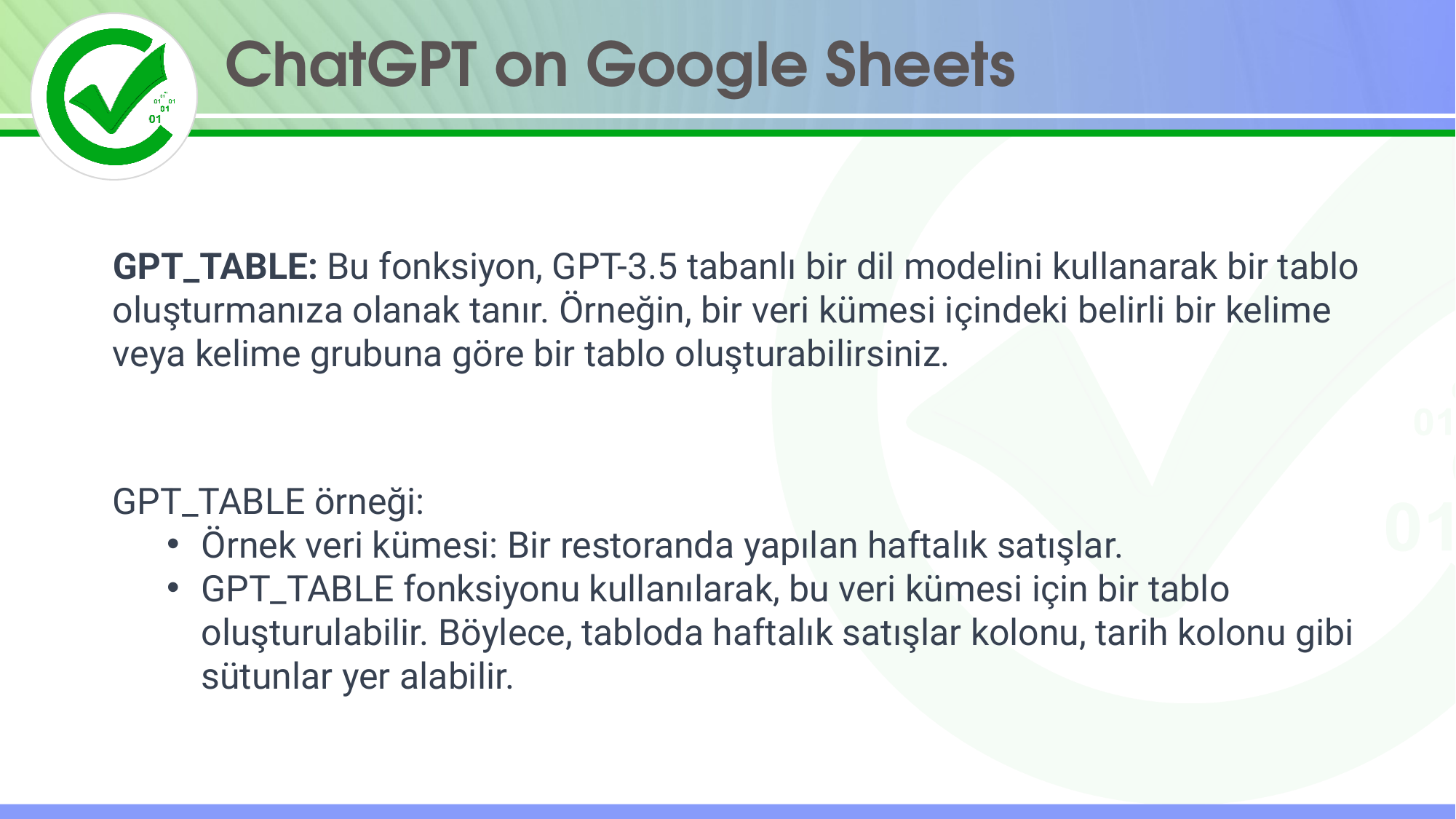

ChatGPT on Google Sheets
GPT_TABLE: Bu fonksiyon, GPT-3.5 tabanlı bir dil modelini kullanarak bir tablo oluşturmanıza olanak tanır. Örneğin, bir veri kümesi içindeki belirli bir kelime veya kelime grubuna göre bir tablo oluşturabilirsiniz.
GPT_TABLE örneği:
Örnek veri kümesi: Bir restoranda yapılan haftalık satışlar.
GPT_TABLE fonksiyonu kullanılarak, bu veri kümesi için bir tablo oluşturulabilir. Böylece, tabloda haftalık satışlar kolonu, tarih kolonu gibi sütunlar yer alabilir.